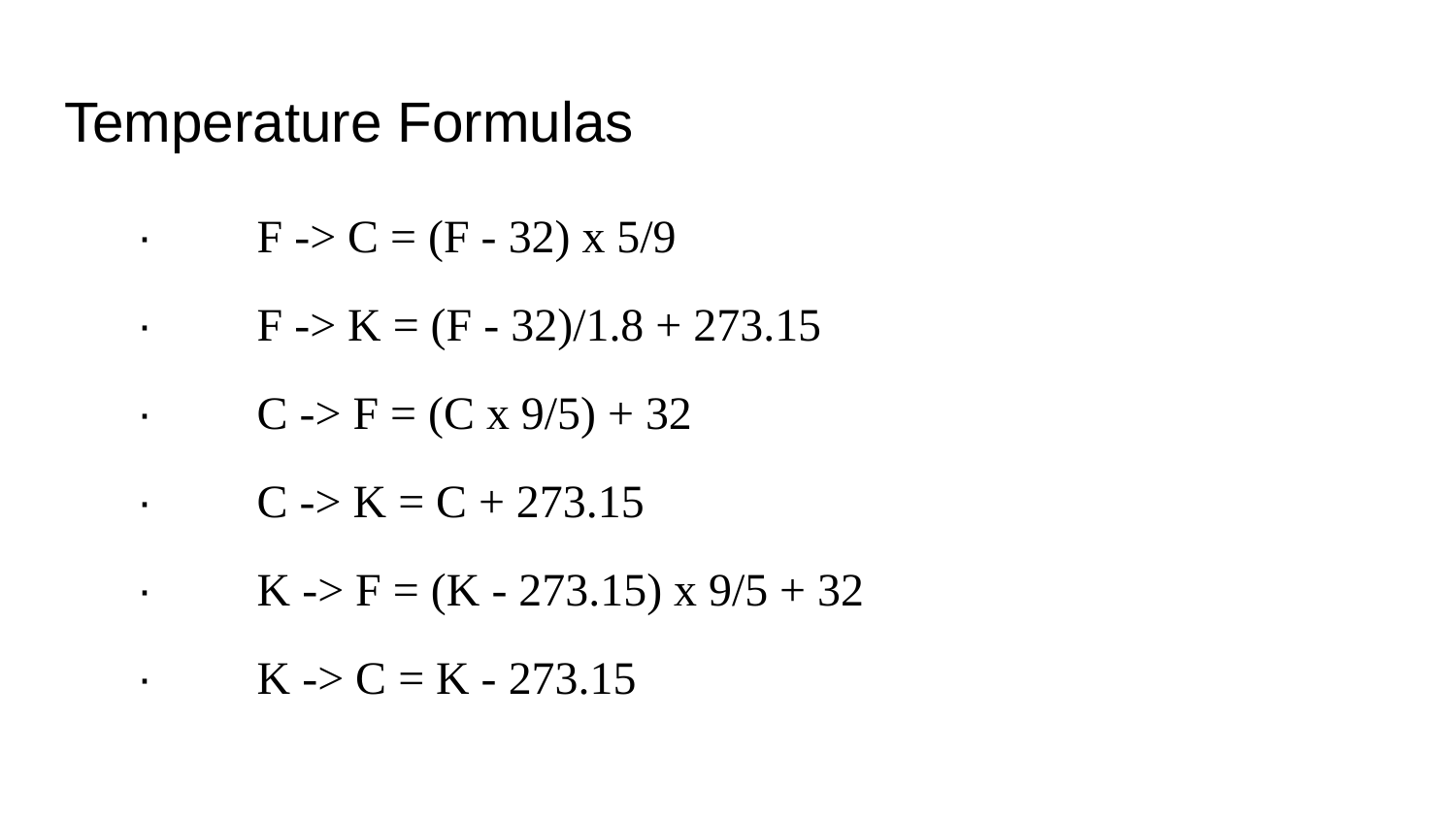

# Temperature Formulas
·         F -> C = (F - 32) x 5/9
·         F -> K = (F - 32)/1.8 + 273.15
·         C -> F = (C x 9/5) + 32
·         C -> K = C + 273.15
·         K -> F = (K - 273.15) x 9/5 + 32
·         K -> C = K - 273.15